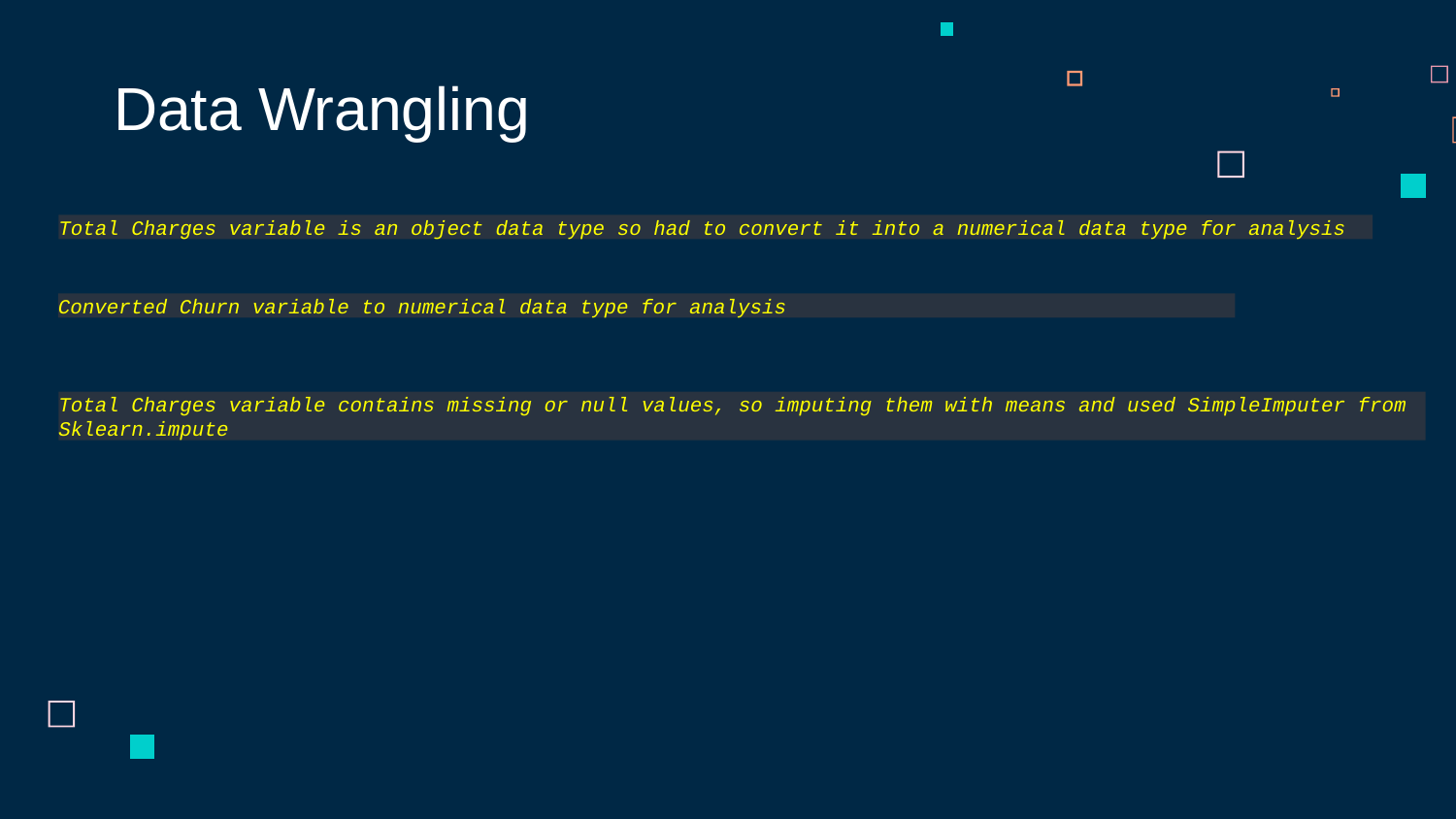

Data Wrangling
Total Charges variable is an object data type so had to convert it into a numerical data type for analysis

Converted Churn variable to numerical data type for analysis
Total Charges variable contains missing or null values, so imputing them with means and used SimpleImputer from Sklearn.impute